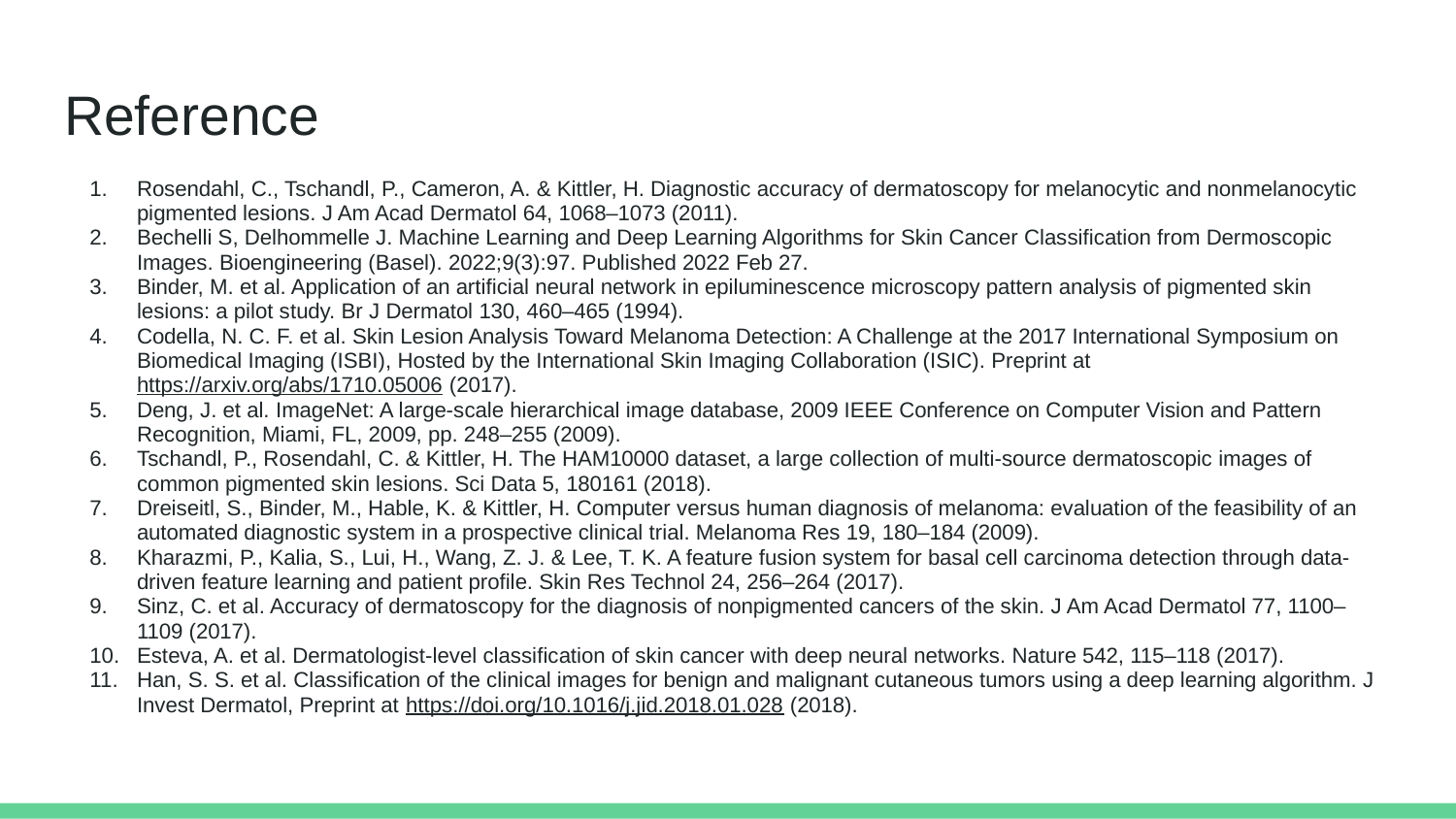

# Reference
Rosendahl, C., Tschandl, P., Cameron, A. & Kittler, H. Diagnostic accuracy of dermatoscopy for melanocytic and nonmelanocytic pigmented lesions. J Am Acad Dermatol 64, 1068–1073 (2011).
Bechelli S, Delhommelle J. Machine Learning and Deep Learning Algorithms for Skin Cancer Classification from Dermoscopic Images. Bioengineering (Basel). 2022;9(3):97. Published 2022 Feb 27.
Binder, M. et al. Application of an artificial neural network in epiluminescence microscopy pattern analysis of pigmented skin lesions: a pilot study. Br J Dermatol 130, 460–465 (1994).
Codella, N. C. F. et al. Skin Lesion Analysis Toward Melanoma Detection: A Challenge at the 2017 International Symposium on Biomedical Imaging (ISBI), Hosted by the International Skin Imaging Collaboration (ISIC). Preprint at https://arxiv.org/abs/1710.05006 (2017).
Deng, J. et al. ImageNet: A large-scale hierarchical image database, 2009 IEEE Conference on Computer Vision and Pattern Recognition, Miami, FL, 2009, pp. 248–255 (2009).
Tschandl, P., Rosendahl, C. & Kittler, H. The HAM10000 dataset, a large collection of multi-source dermatoscopic images of common pigmented skin lesions. Sci Data 5, 180161 (2018).
Dreiseitl, S., Binder, M., Hable, K. & Kittler, H. Computer versus human diagnosis of melanoma: evaluation of the feasibility of an automated diagnostic system in a prospective clinical trial. Melanoma Res 19, 180–184 (2009).
Kharazmi, P., Kalia, S., Lui, H., Wang, Z. J. & Lee, T. K. A feature fusion system for basal cell carcinoma detection through data-driven feature learning and patient profile. Skin Res Technol 24, 256–264 (2017).
Sinz, C. et al. Accuracy of dermatoscopy for the diagnosis of nonpigmented cancers of the skin. J Am Acad Dermatol 77, 1100–1109 (2017).
Esteva, A. et al. Dermatologist-level classification of skin cancer with deep neural networks. Nature 542, 115–118 (2017).
Han, S. S. et al. Classification of the clinical images for benign and malignant cutaneous tumors using a deep learning algorithm. J Invest Dermatol, Preprint at https://doi.org/10.1016/j.jid.2018.01.028 (2018).